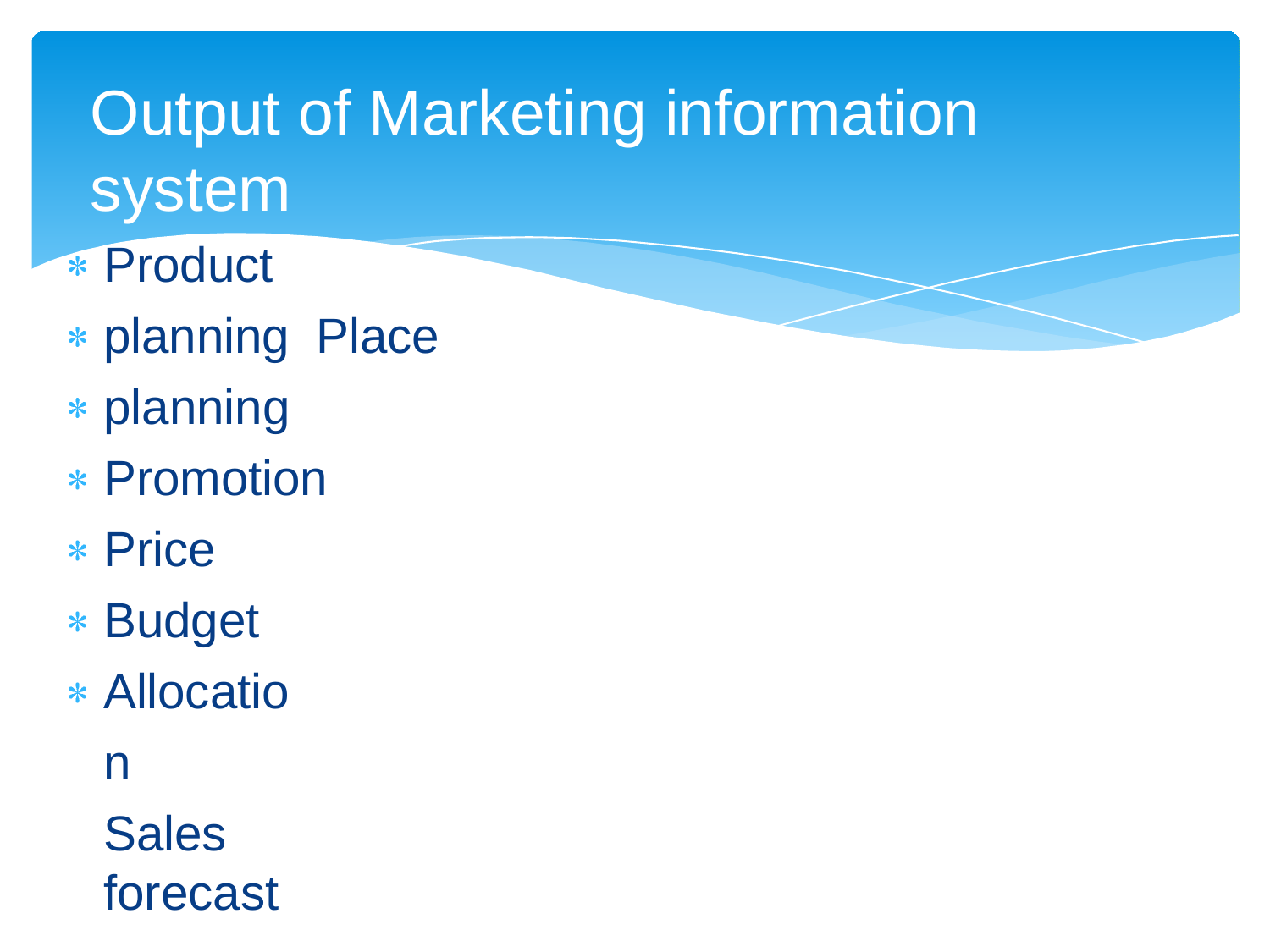

# Output of Marketing information system
Product planning  Place planning  Promotion
Price  Budget  Allocation
Sales forecast